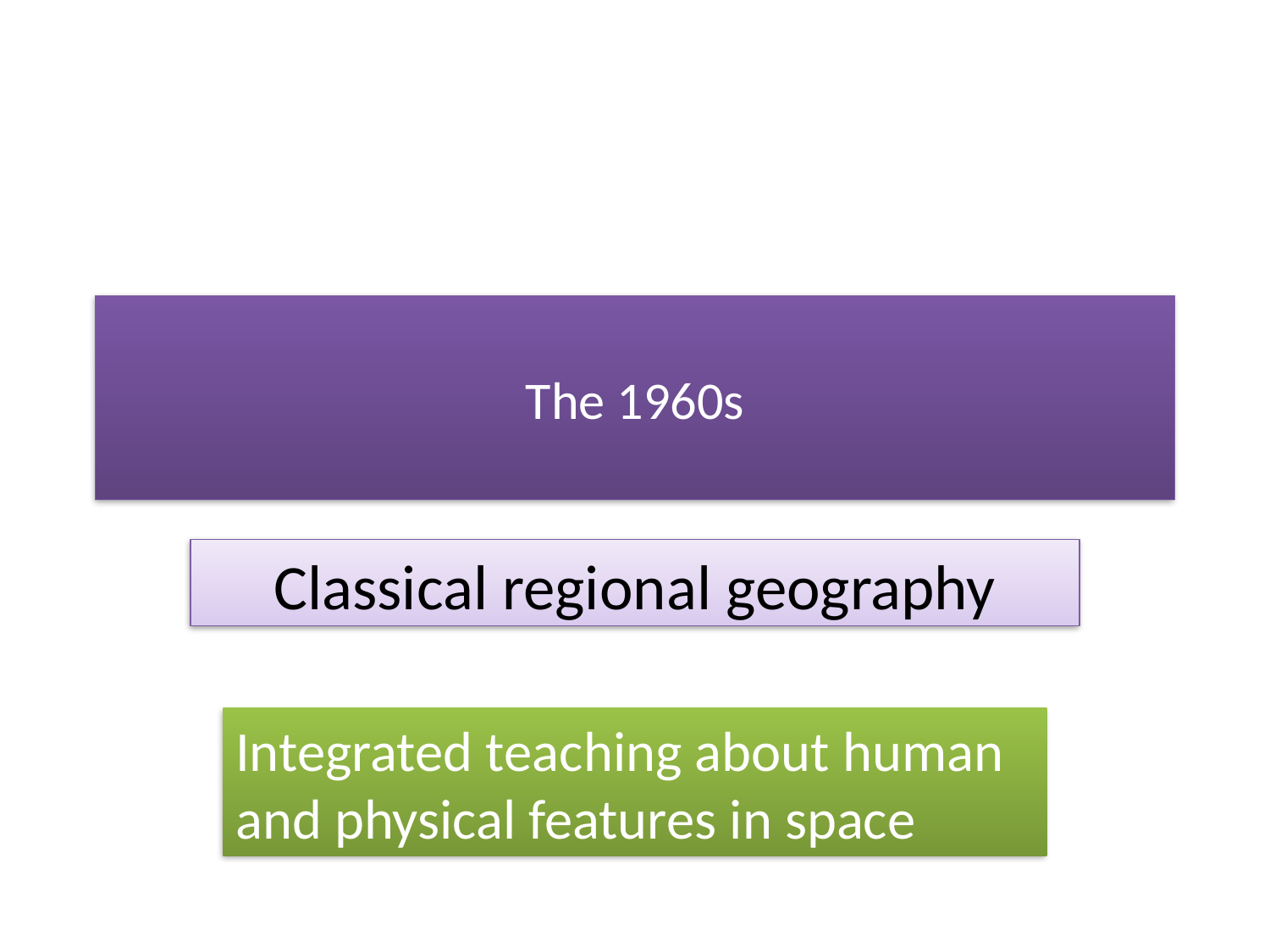

# The 1960s
Classical regional geography
Integrated teaching about human and physical features in space